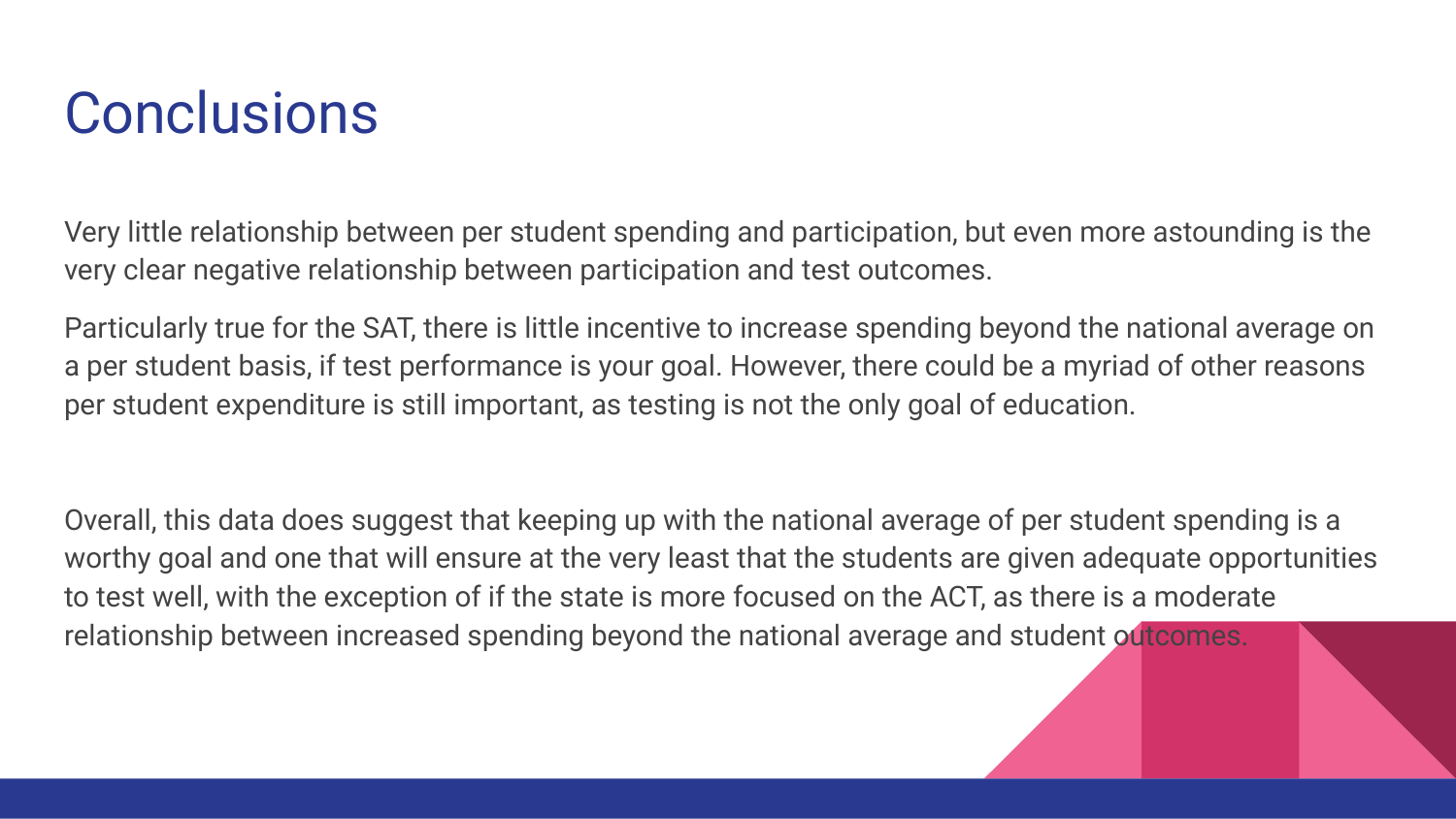

# Conclusions
Very little relationship between per student spending and participation, but even more astounding is the very clear negative relationship between participation and test outcomes.
Particularly true for the SAT, there is little incentive to increase spending beyond the national average on a per student basis, if test performance is your goal. However, there could be a myriad of other reasons per student expenditure is still important, as testing is not the only goal of education.

Overall, this data does suggest that keeping up with the national average of per student spending is a worthy goal and one that will ensure at the very least that the students are given adequate opportunities to test well, with the exception of if the state is more focused on the ACT, as there is a moderate relationship between increased spending beyond the national average and student outcomes.